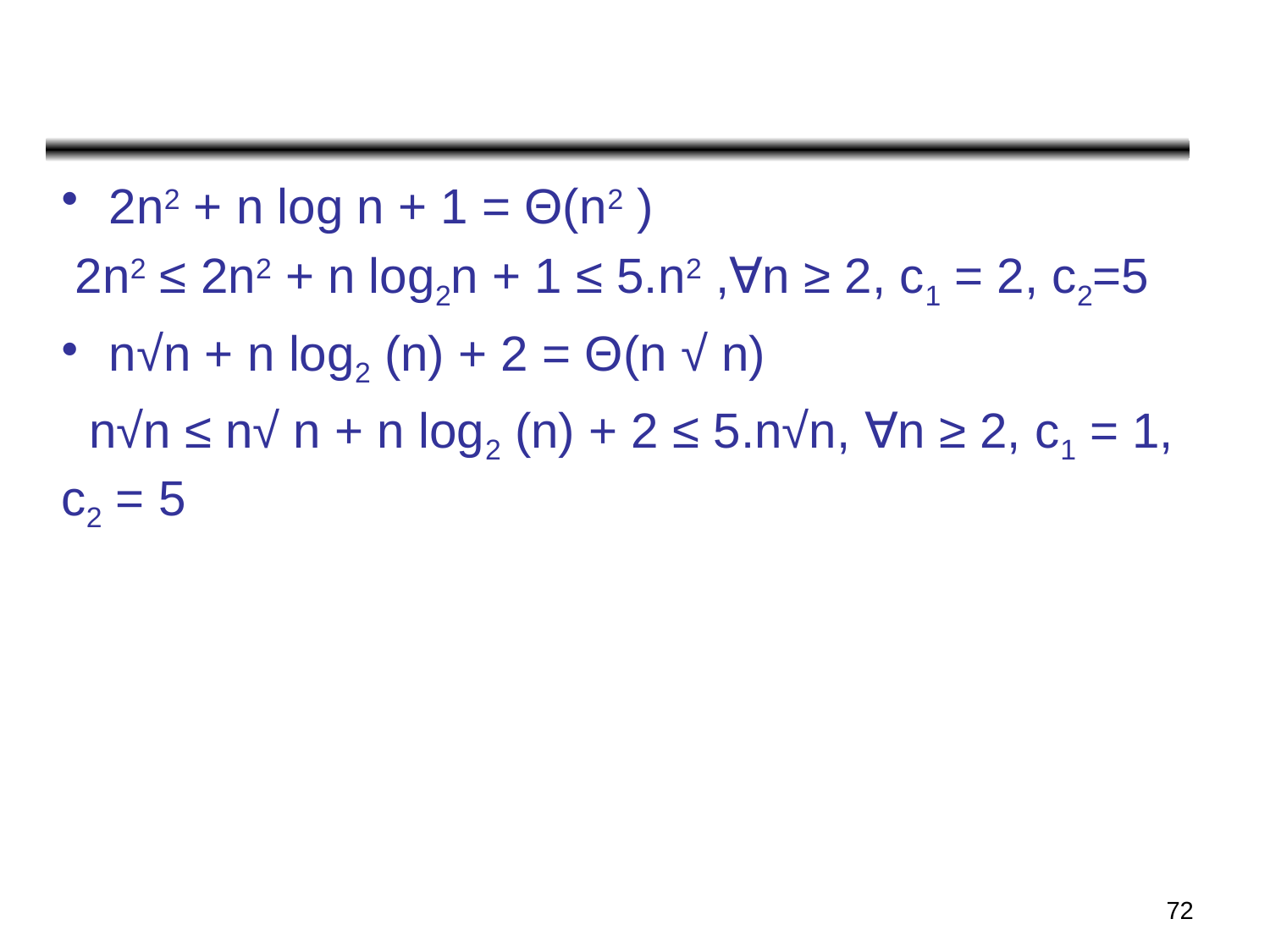

#
2n2 + n log n + 1 = Θ(n2 )
 2n2 ≤ 2n2 + n log2n + 1 ≤ 5.n2 ,∀n ≥ 2, c1 = 2, c2=5
n√n + n log2 (n) + 2 = Θ(n √ n)
  n√n ≤ n√ n + n log2 (n) + 2 ≤ 5.n√n, ∀n ≥ 2, c1 = 1, c2 = 5

72